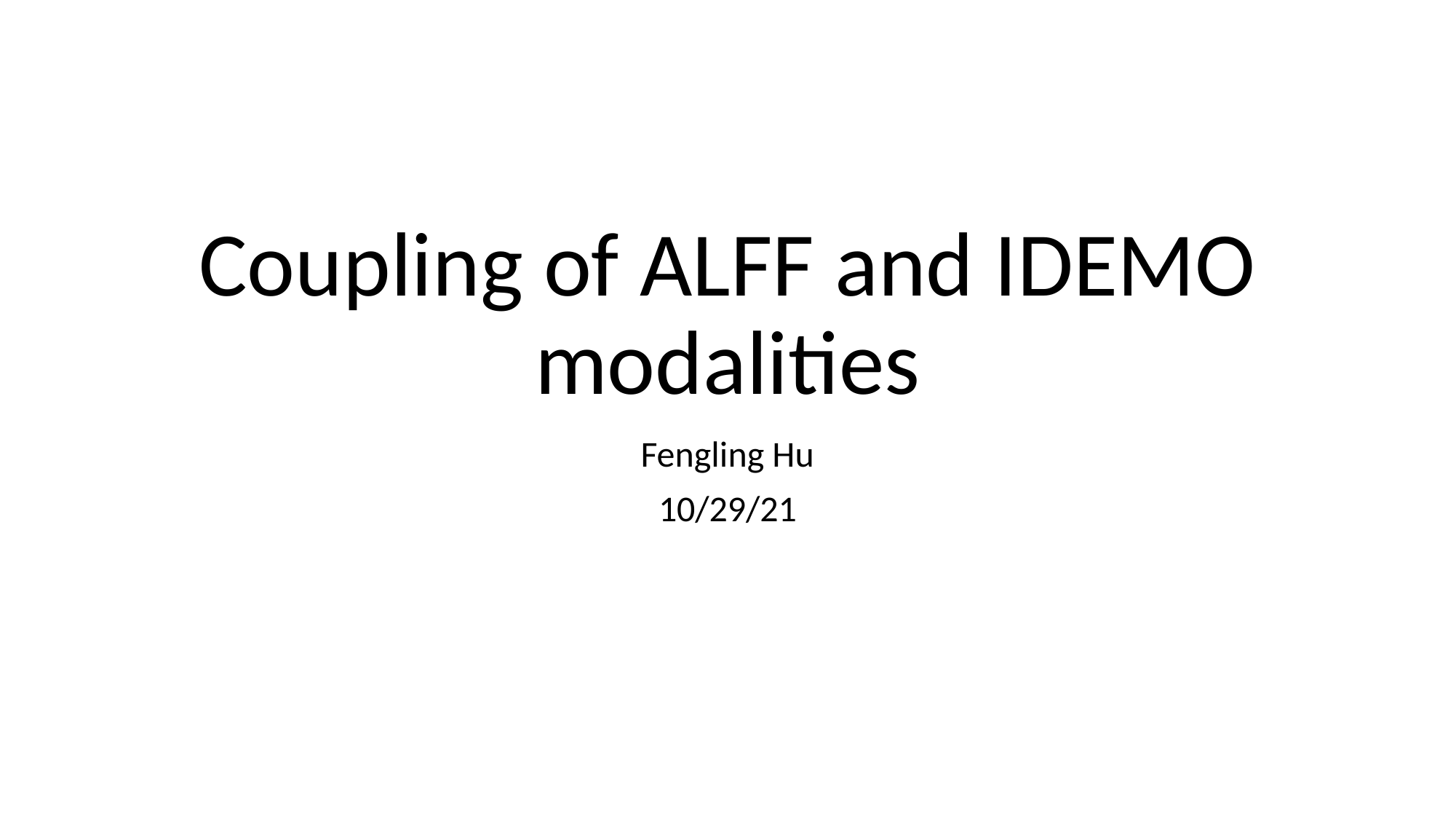

# Coupling of ALFF and IDEMO modalities
Fengling Hu
10/29/21